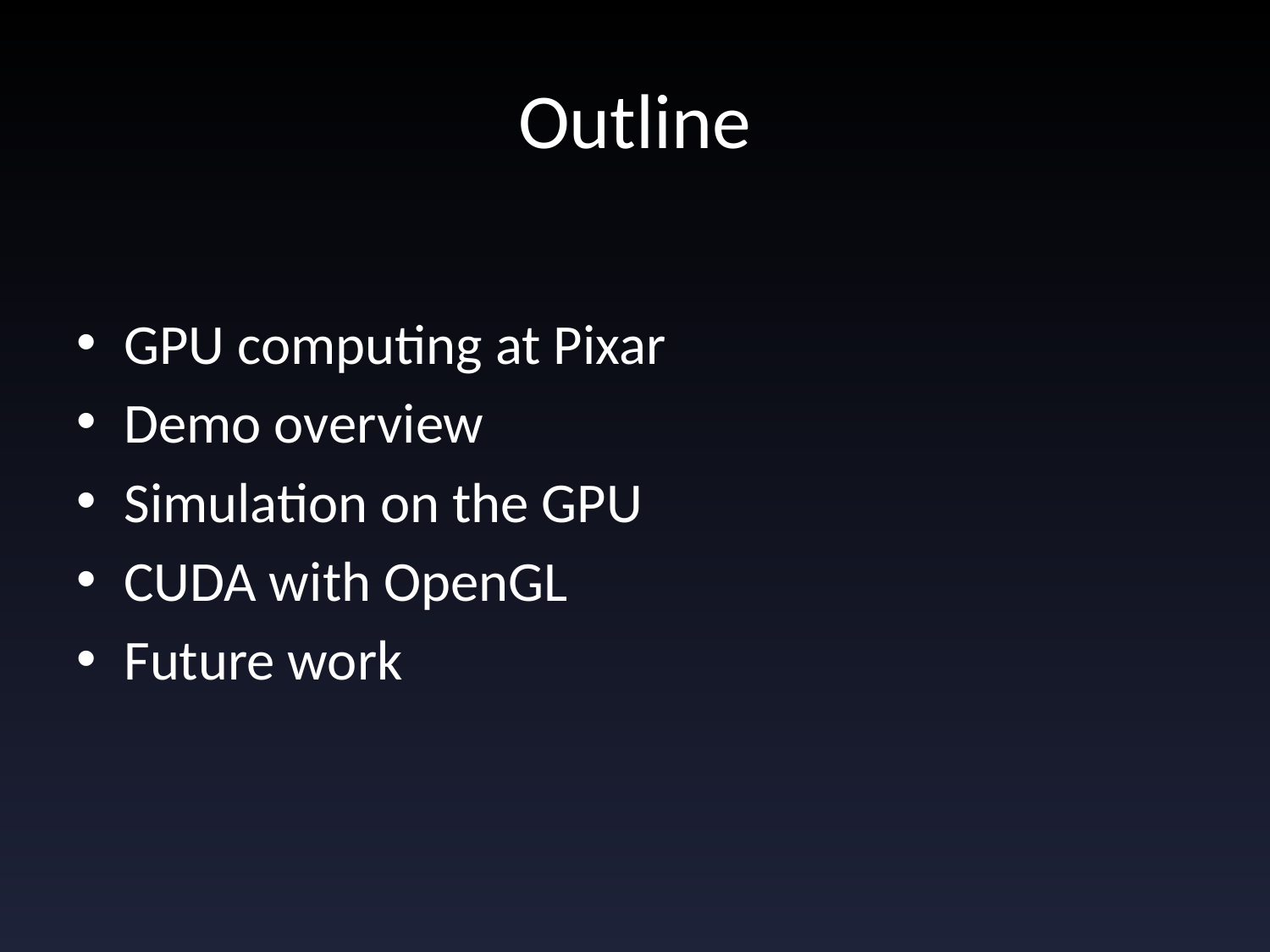

# Outline

GPU computing at Pixar
Demo overview
Simulation on the GPU
CUDA with OpenGL
Future work